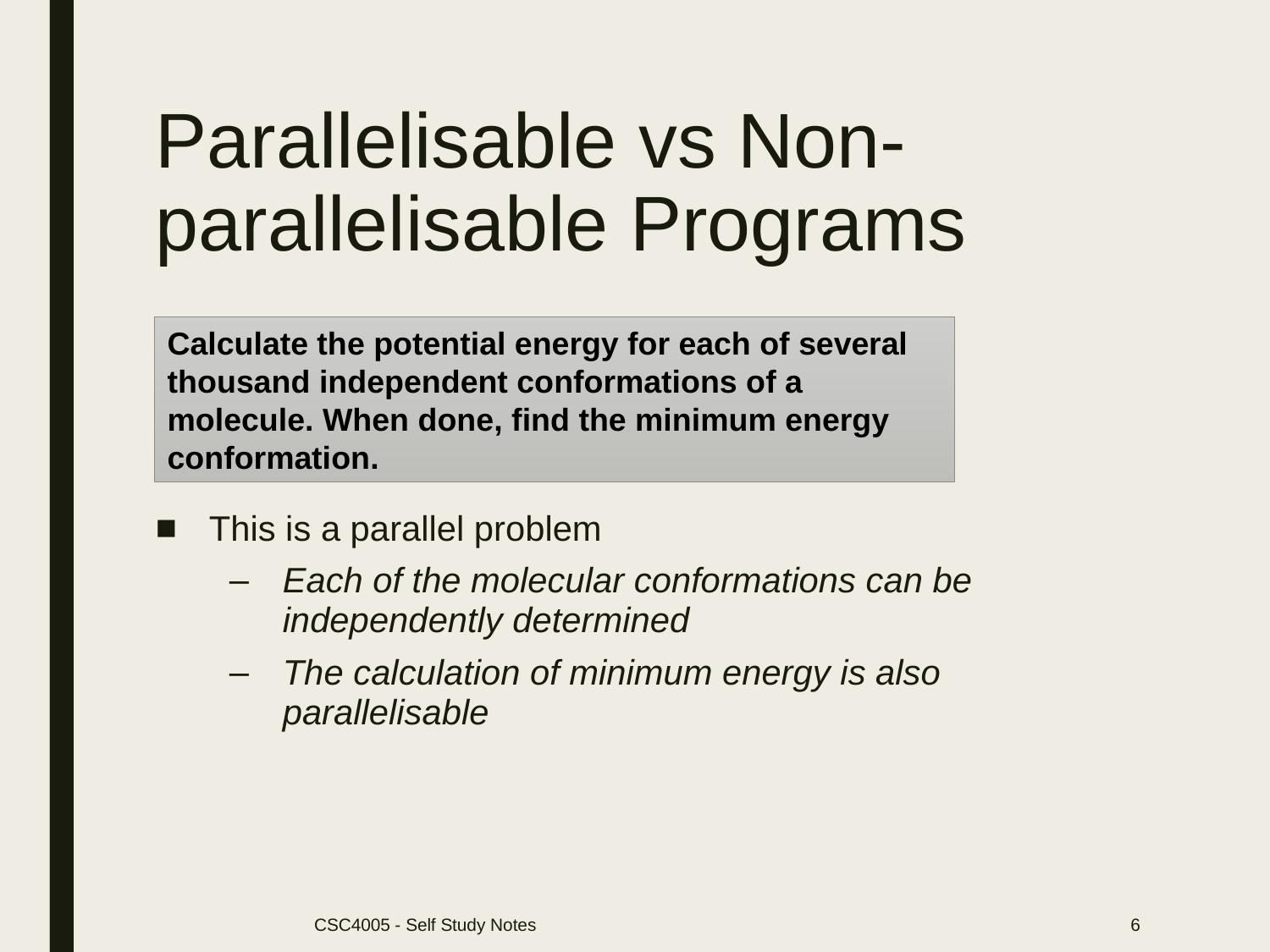

# Parallelisable vs Non-parallelisable Programs

This is a parallel problem
Each of the molecular conformations can be independently determined
The calculation of minimum energy is also parallelisable

Calculate the potential energy for each of several thousand independent conformations of a molecule. When done, find the minimum energy conformation.
CSC4005 - Self Study Notes
6